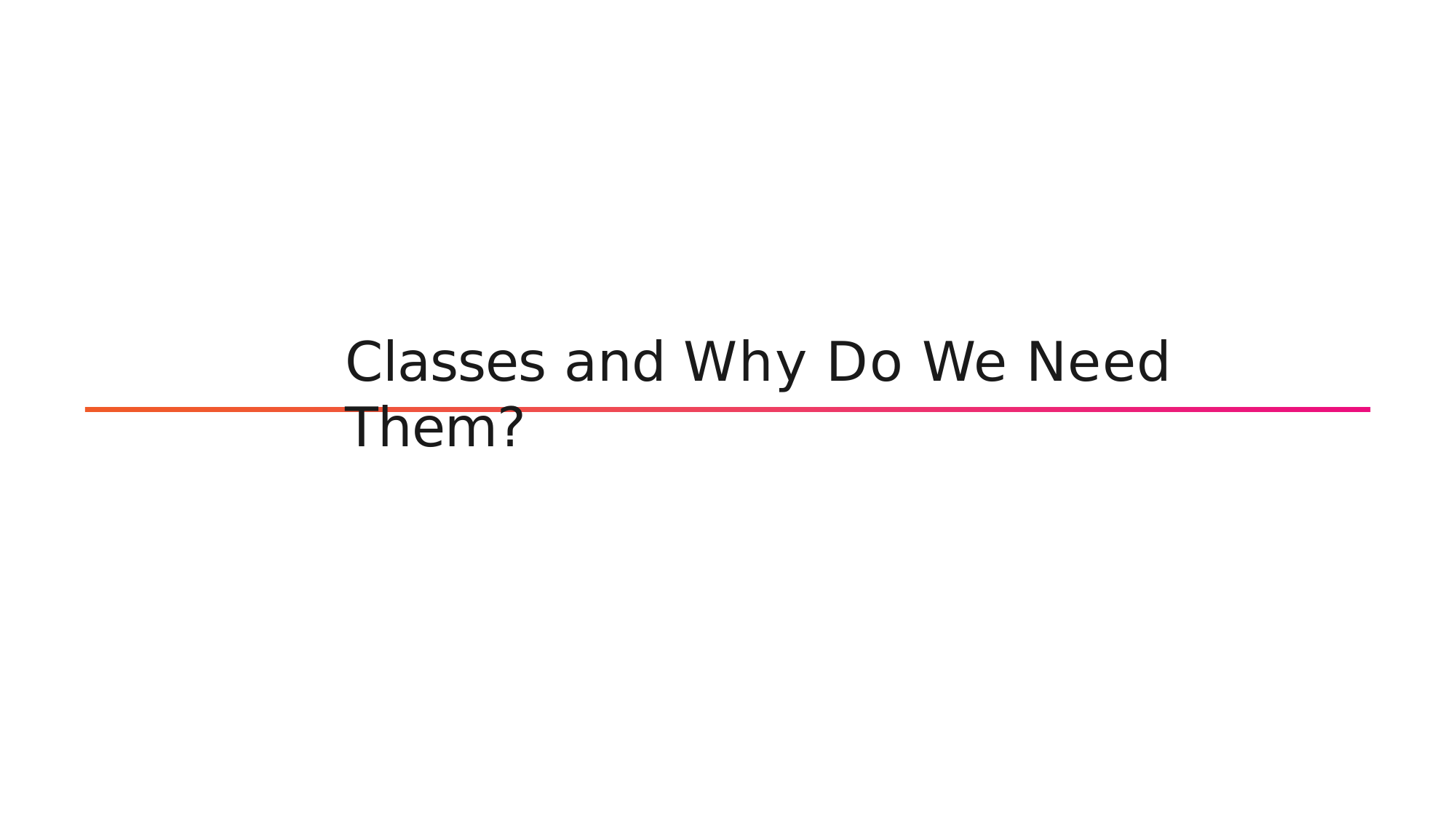

# Classes and Why Do We Need Them?